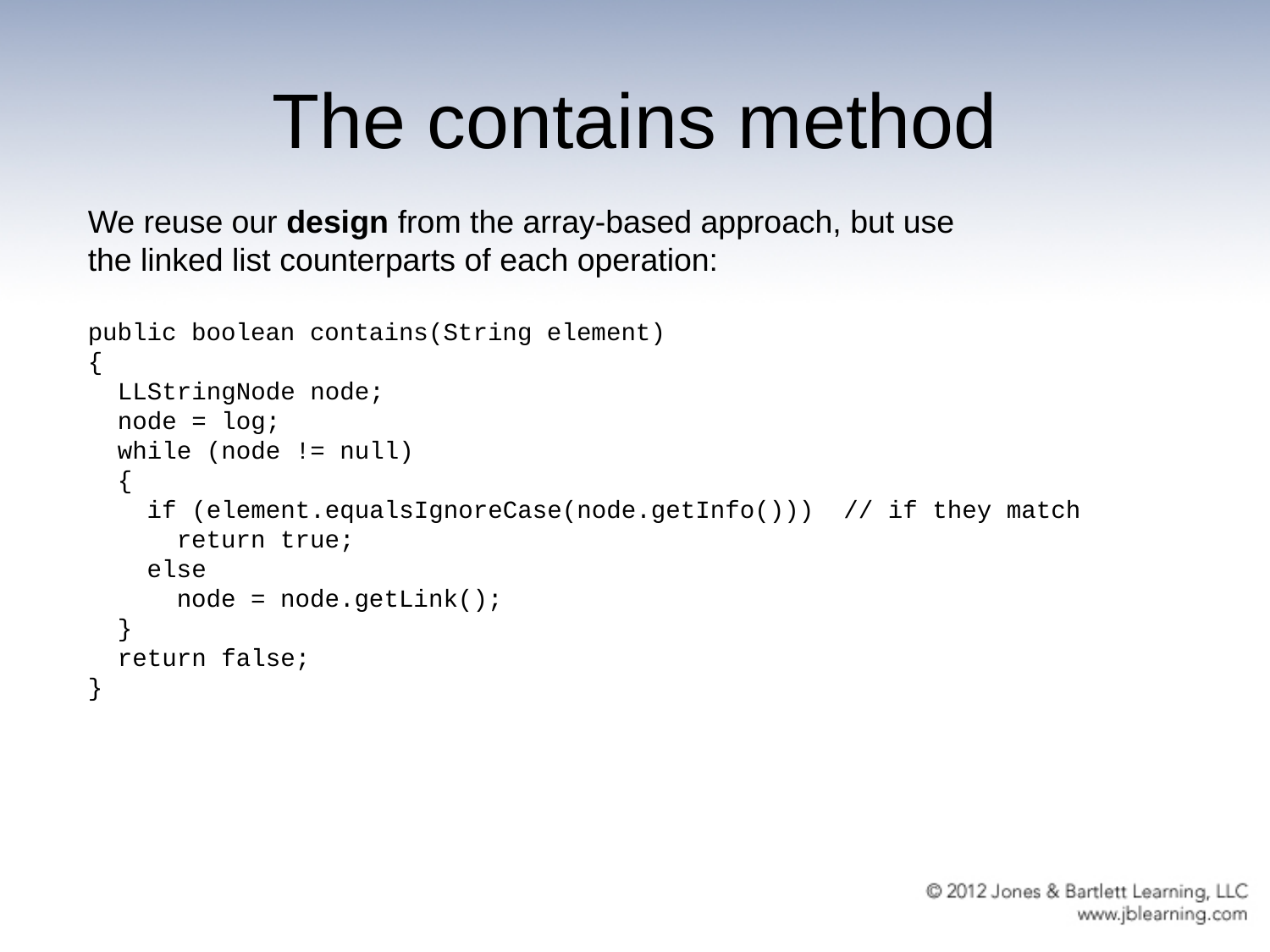

# The contains method
We reuse our design from the array-based approach, but use
the linked list counterparts of each operation:

public boolean contains(String element)
{
  LLStringNode node;
  node = log;
  while (node != null)
  {
    if (element.equalsIgnoreCase(node.getInfo()))  // if they match
      return true;
    else
      node = node.getLink();
  }
  return false;
}